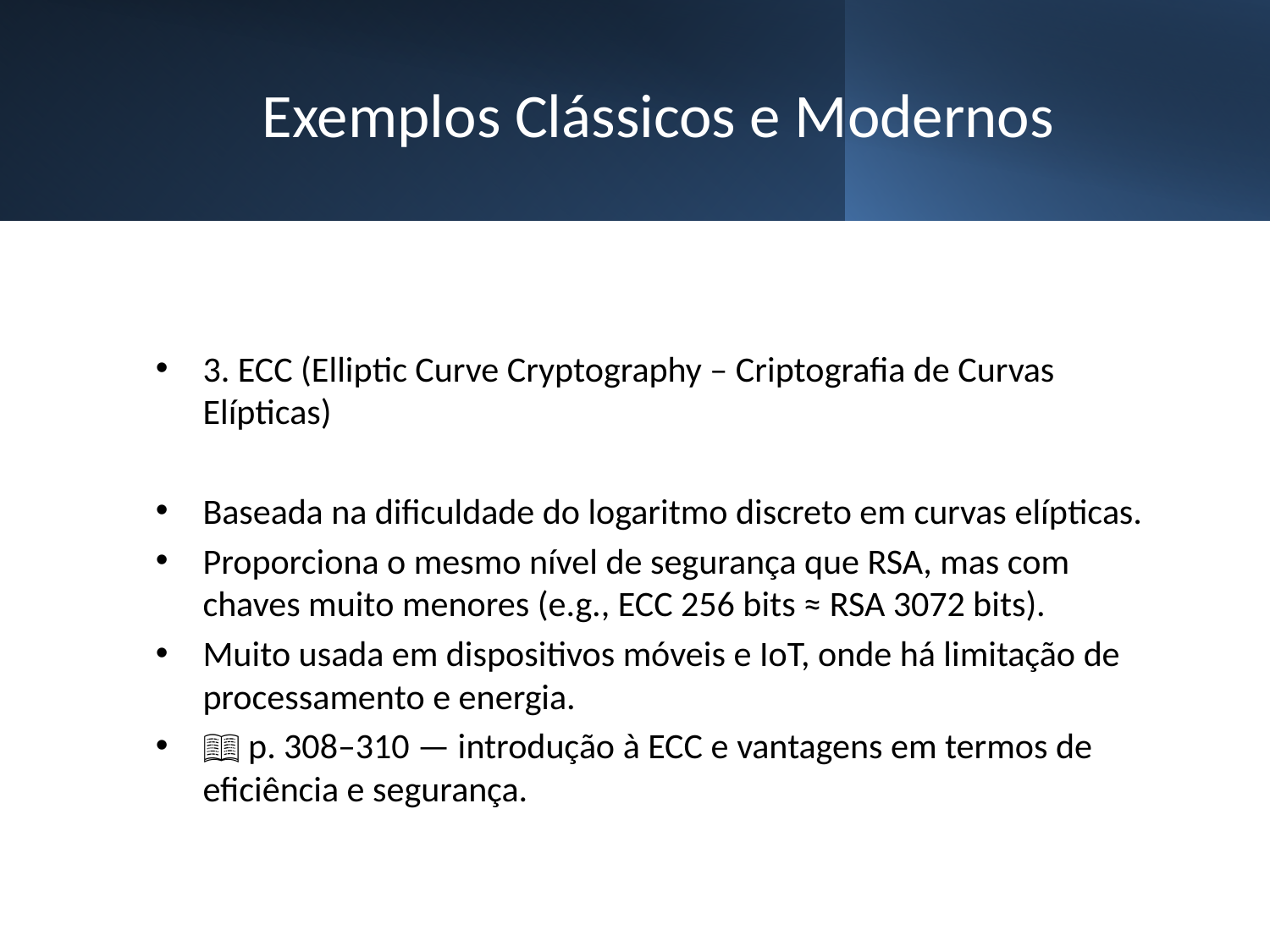

# Exemplos Clássicos e Modernos
3. ECC (Elliptic Curve Cryptography – Criptografia de Curvas Elípticas)

Baseada na dificuldade do logaritmo discreto em curvas elípticas.
Proporciona o mesmo nível de segurança que RSA, mas com chaves muito menores (e.g., ECC 256 bits ≈ RSA 3072 bits).
Muito usada em dispositivos móveis e IoT, onde há limitação de processamento e energia.
📖 p. 308–310 — introdução à ECC e vantagens em termos de eficiência e segurança.